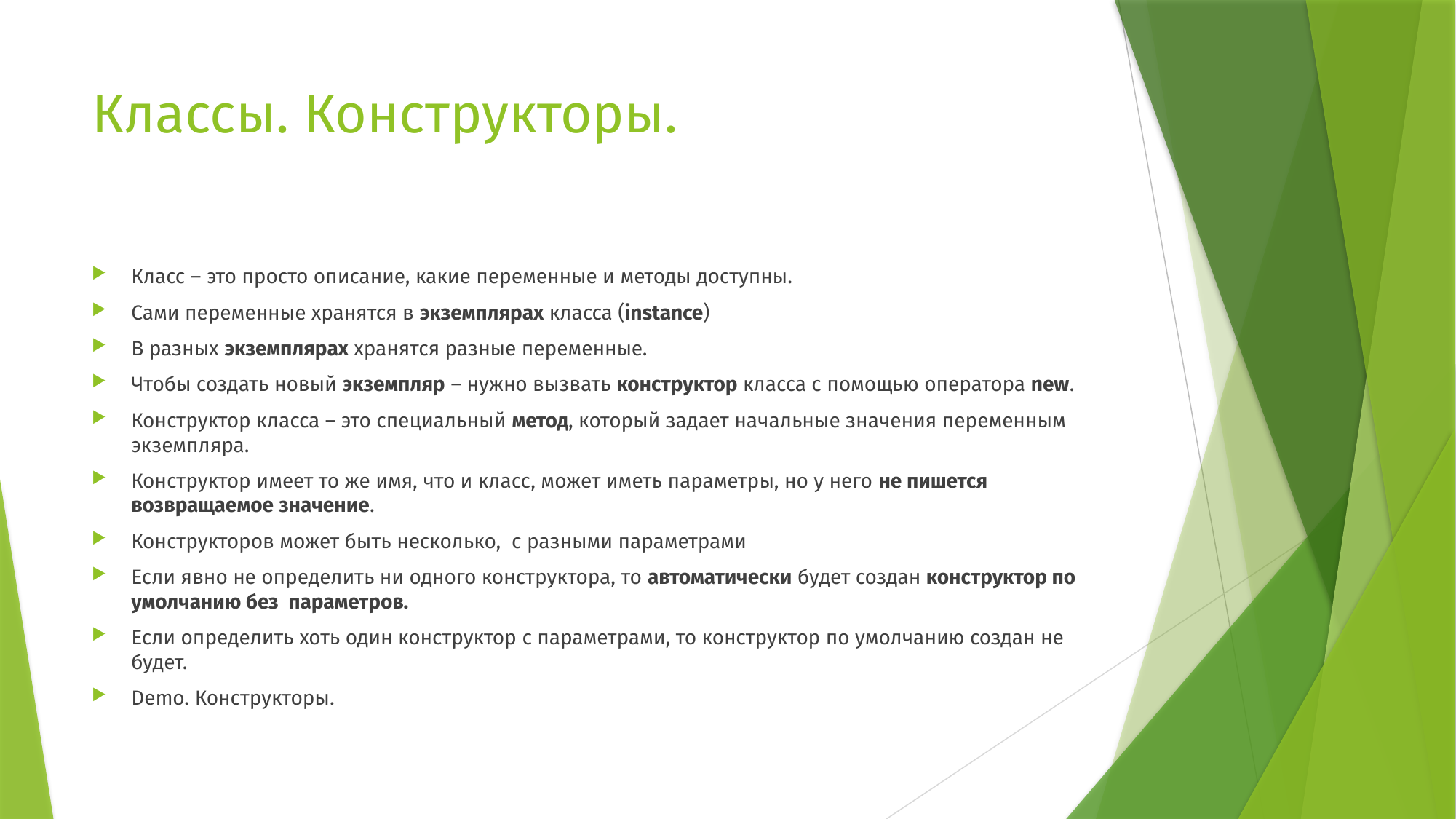

# Классы. Конструкторы.
Класс – это просто описание, какие переменные и методы доступны.
Сами переменные хранятся в экземплярах класса (instance)
В разных экземплярах хранятся разные переменные.
Чтобы создать новый экземпляр – нужно вызвать конструктор класса с помощью оператора new.
Конструктор класса – это специальный метод, который задает начальные значения переменным экземпляра.
Конструктор имеет то же имя, что и класс, может иметь параметры, но у него не пишется возвращаемое значение.
Конструкторов может быть несколько,  с разными параметрами
Если явно не определить ни одного конструктора, то автоматически будет создан конструктор по умолчанию без  параметров.
Если определить хоть один конструктор с параметрами, то конструктор по умолчанию создан не будет.
Demo. Конструкторы.